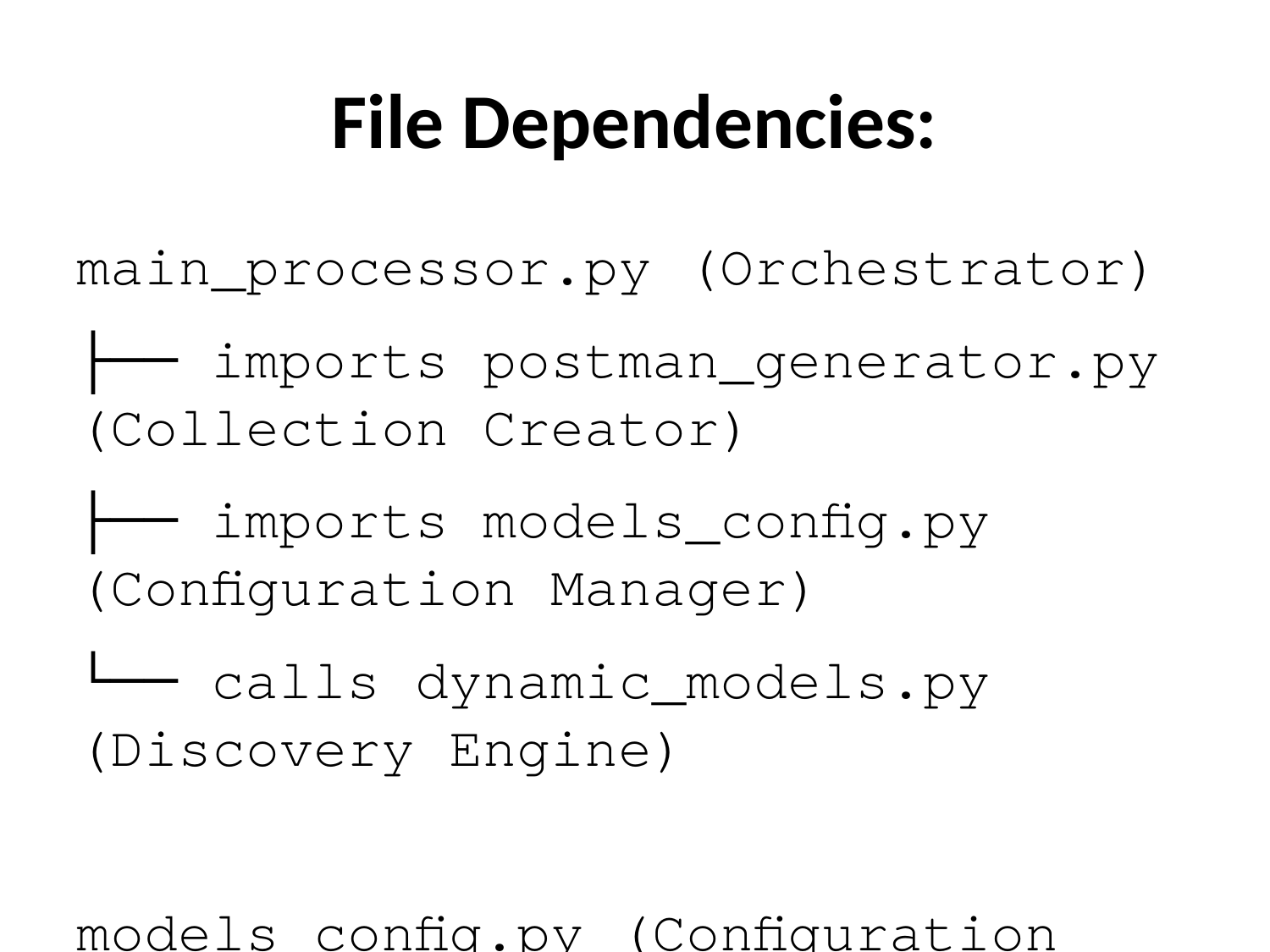

# File Dependencies:
main_processor.py (Orchestrator)
├── imports postman_generator.py (Collection Creator)
├── imports models_config.py (Configuration Manager)
└── calls dynamic_models.py (Discovery Engine)

models_config.py (Configuration Manager)
├── imports dynamic_models.py (Discovery Engine)
└── provides fallback to static config

postman_cli.py (Standalone Interface)
└── imports postman_generator.py (Collection Creator)